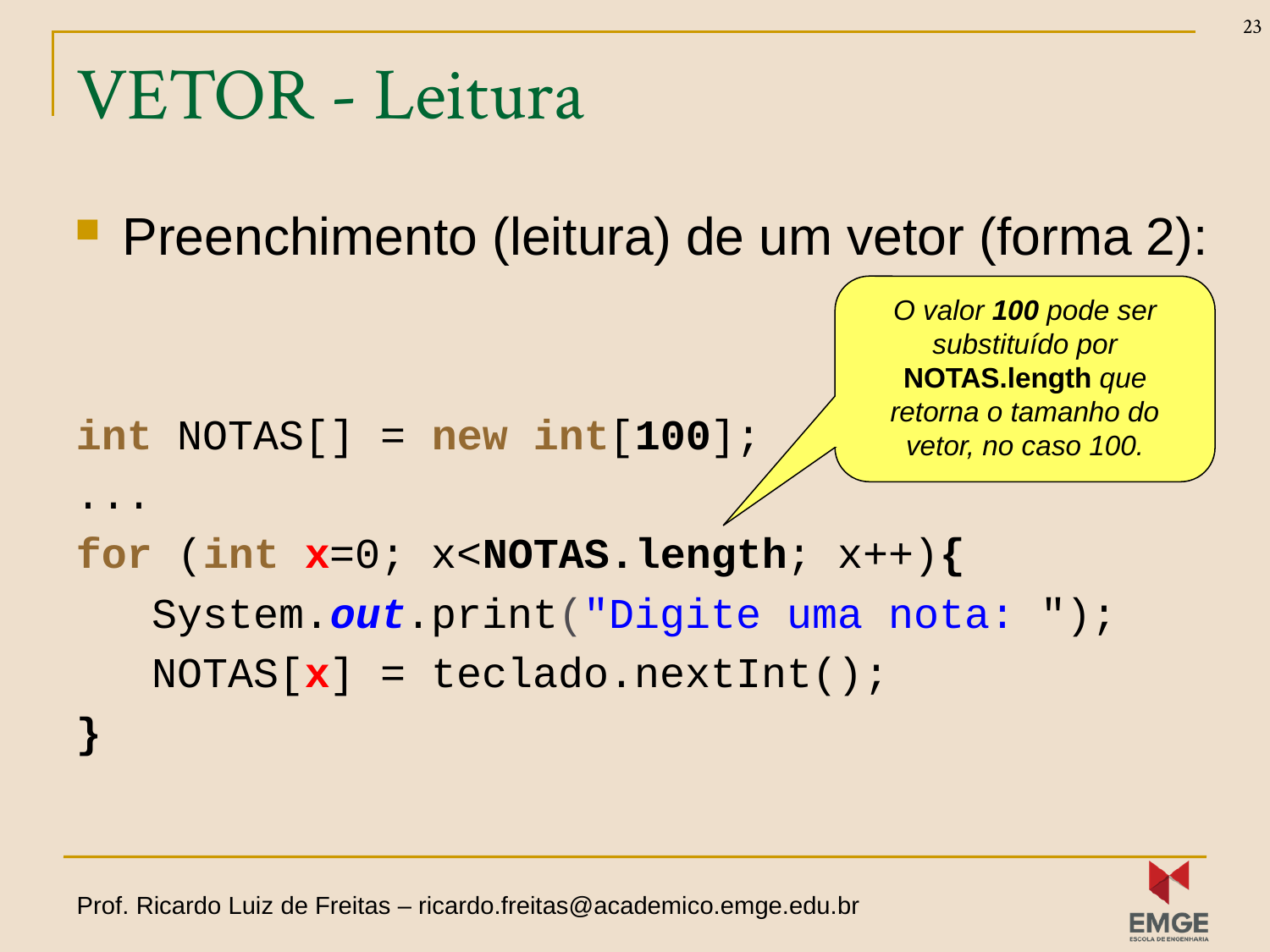

23
# VETOR - Leitura
Preenchimento (leitura) de um vetor (forma 2):
O valor 100 pode ser substituído por NOTAS.length que retorna o tamanho do vetor, no caso 100.
int NOTAS[] = new int[100];
...
for (int x=0; x<NOTAS.length; x++){
   System.out.print("Digite uma nota: ");
   NOTAS[x] = teclado.nextInt();
}